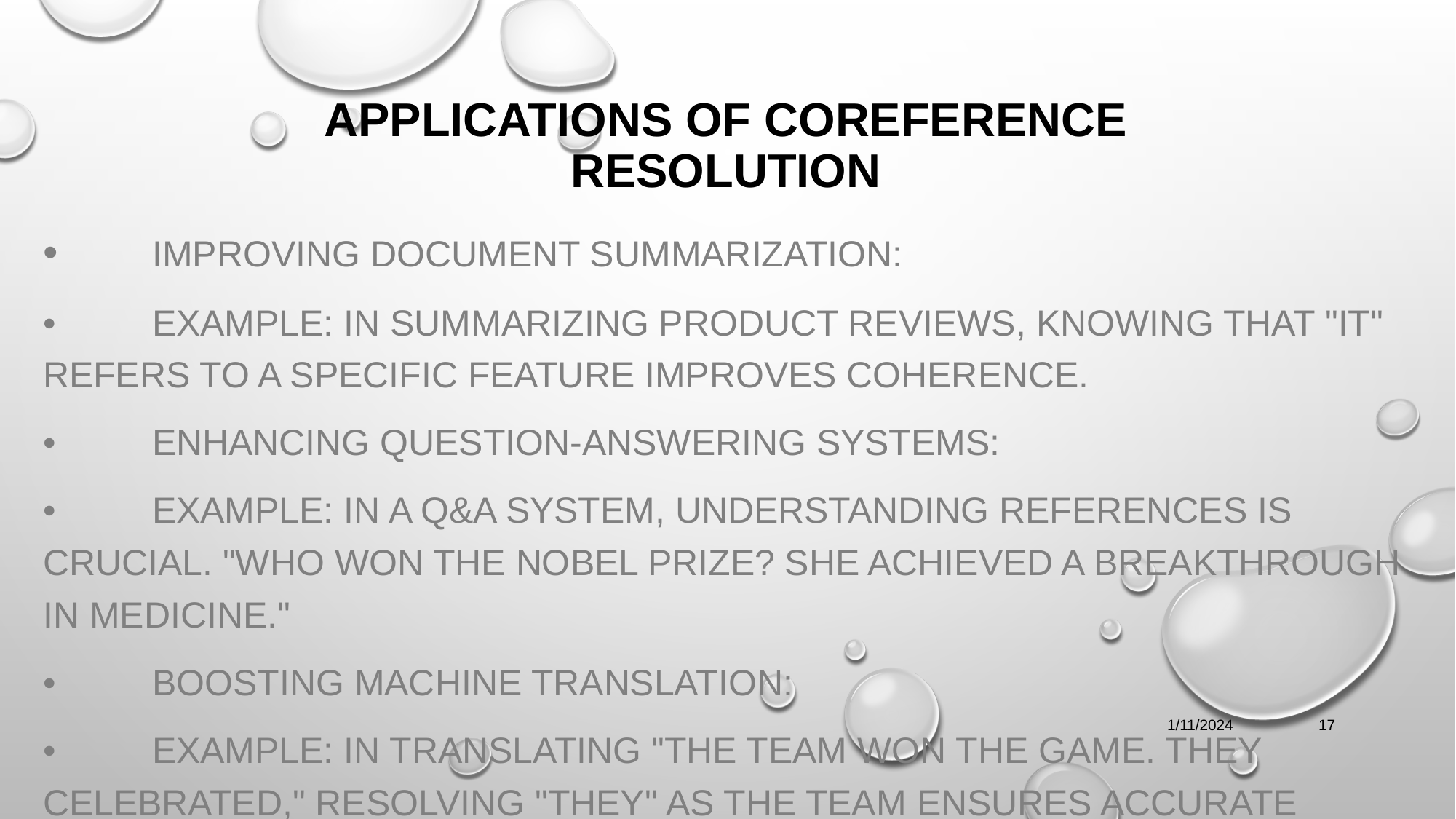

# Applications of Coreference Resolution
•	Improving Document Summarization:
•	Example: In summarizing product reviews, knowing that "it" refers to a specific feature improves coherence.
•	Enhancing Question-Answering Systems:
•	Example: In a Q&A system, understanding references is crucial. "Who won the Nobel Prize? She achieved a breakthrough in medicine."
•	Boosting Machine Translation:
•	Example: In translating "The team won the game. They celebrated," resolving "They" as the team ensures accurate translation.
1/11/2024
17